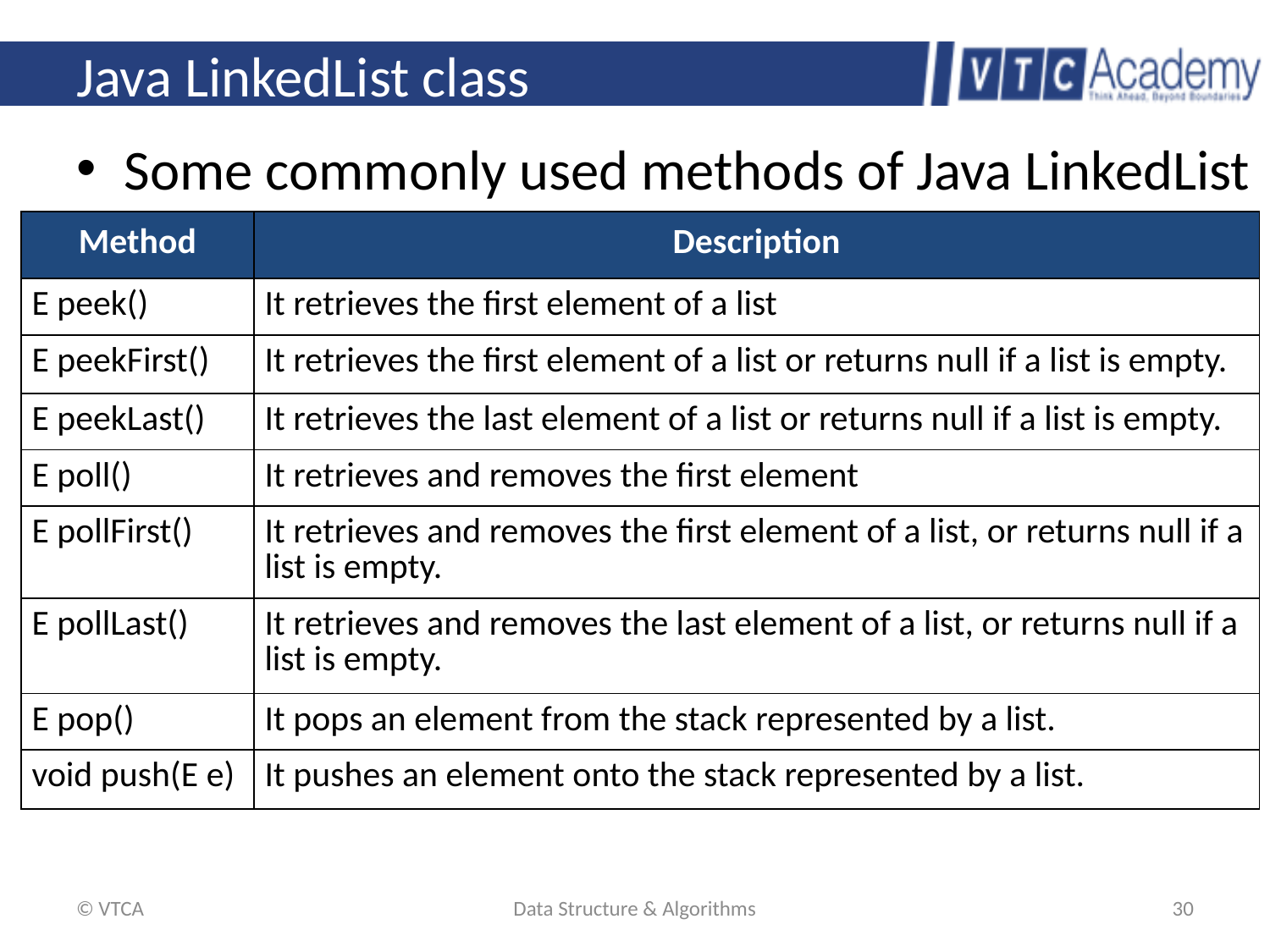

# Java LinkedList class
Some commonly used methods of Java LinkedList
| Method | Description |
| --- | --- |
| E peek() | It retrieves the first element of a list |
| E peekFirst() | It retrieves the first element of a list or returns null if a list is empty. |
| E peekLast() | It retrieves the last element of a list or returns null if a list is empty. |
| E poll() | It retrieves and removes the first element |
| E pollFirst() | It retrieves and removes the first element of a list, or returns null if a list is empty. |
| E pollLast() | It retrieves and removes the last element of a list, or returns null if a list is empty. |
| E pop() | It pops an element from the stack represented by a list. |
| void push(E e) | It pushes an element onto the stack represented by a list. |
© VTCA
Data Structure & Algorithms
30